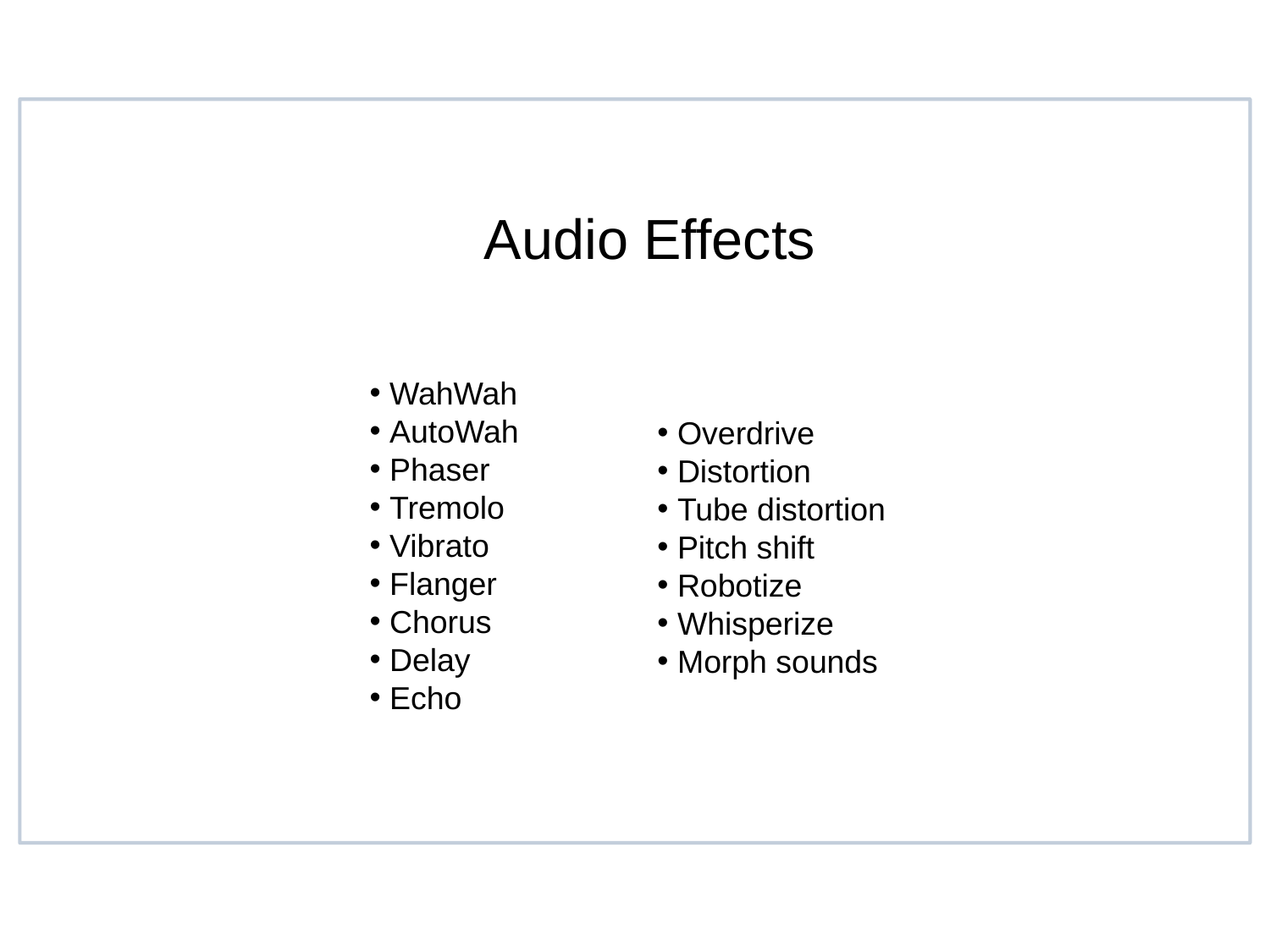

Audio Effects
 WahWah
 AutoWah
 Phaser
 Tremolo
 Vibrato
 Flanger
 Chorus
 Delay
 Echo
 Overdrive
 Distortion
 Tube distortion
 Pitch shift
 Robotize
 Whisperize
 Morph sounds